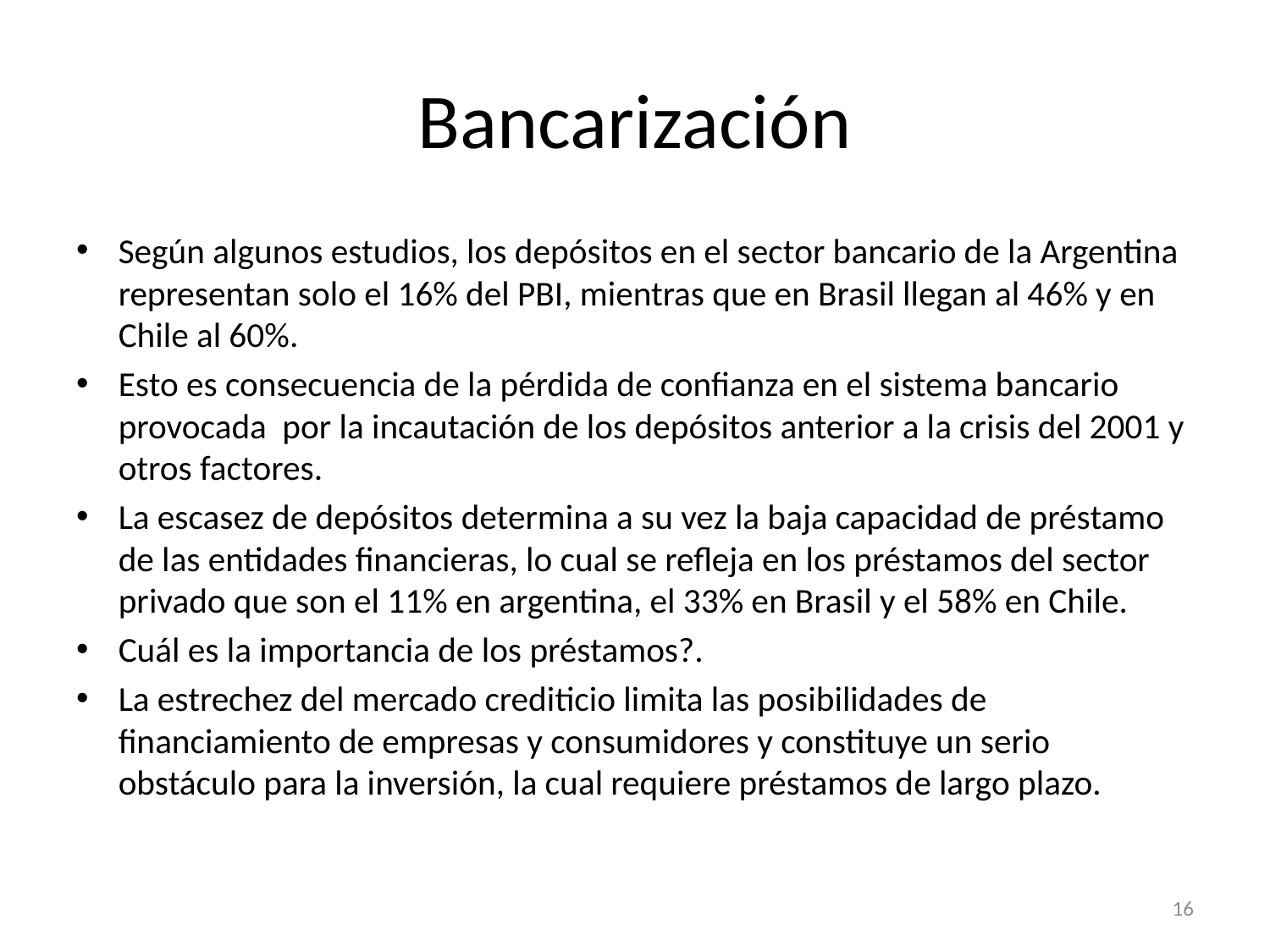

# Bancarización
Según algunos estudios, los depósitos en el sector bancario de la Argentina representan solo el 16% del PBI, mientras que en Brasil llegan al 46% y en Chile al 60%.
Esto es consecuencia de la pérdida de confianza en el sistema bancario provocada  por la incautación de los depósitos anterior a la crisis del 2001 y otros factores.
La escasez de depósitos determina a su vez la baja capacidad de préstamo de las entidades financieras, lo cual se refleja en los préstamos del sector privado que son el 11% en argentina, el 33% en Brasil y el 58% en Chile.
Cuál es la importancia de los préstamos?.
La estrechez del mercado crediticio limita las posibilidades de financiamiento de empresas y consumidores y constituye un serio obstáculo para la inversión, la cual requiere préstamos de largo plazo.
16